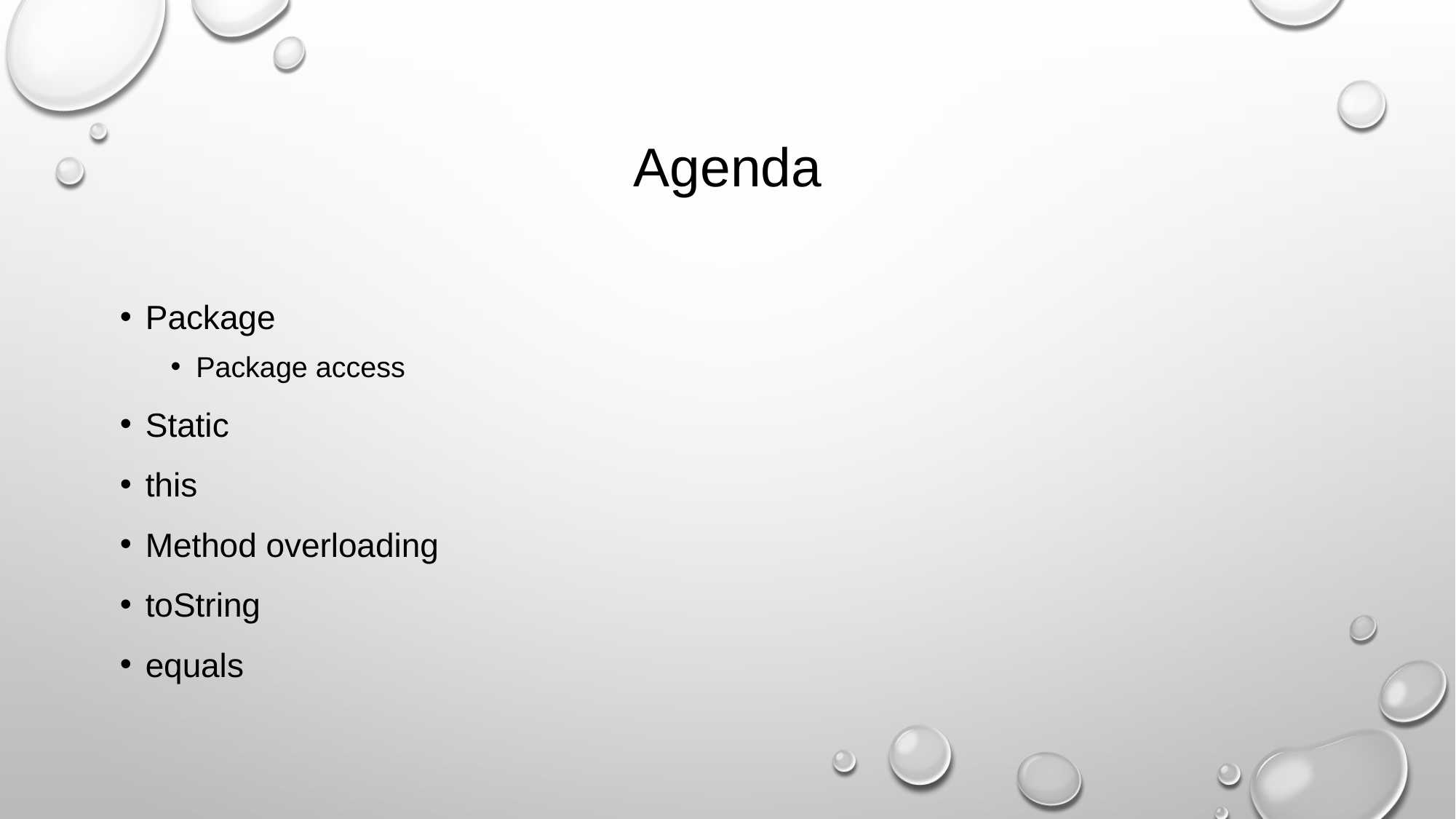

# Agenda
Package
Package access
Static
this
Method overloading
toString
equals